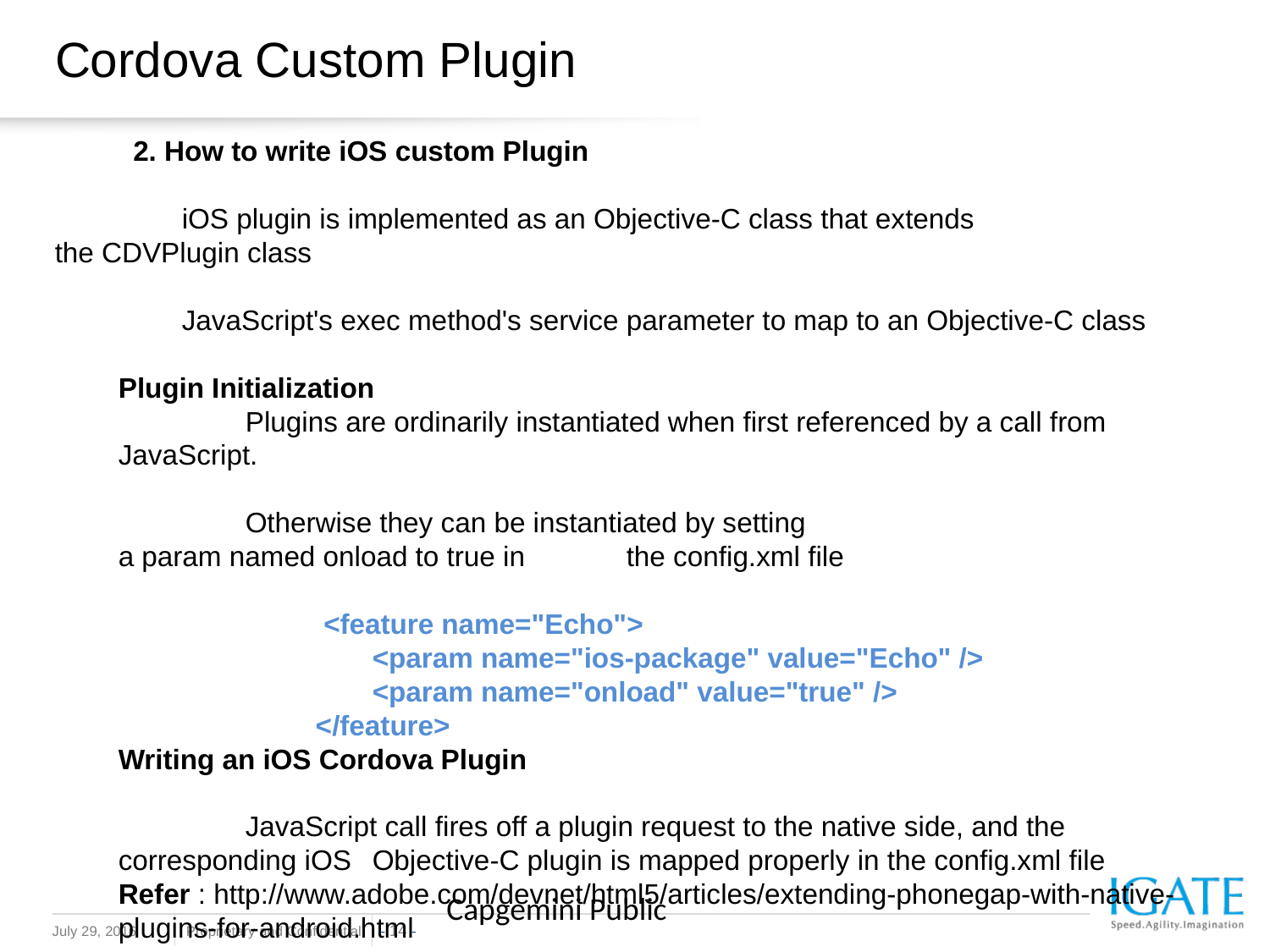

# Cordova Custom Plugin
          2. How to write iOS custom Plugin

	iOS plugin is implemented as an Objective-C class that extends the CDVPlugin class

	JavaScript's exec method's service parameter to map to an Objective-C class

Plugin Initialization
	Plugins are ordinarily instantiated when first referenced by a call from JavaScript.

	Otherwise they can be instantiated by setting a param named onload to true in 	the config.xml file

	          <feature name="Echo">
        		<param name="ios-package" value="Echo" />
         		<param name="onload" value="true" />
    	         </feature>
Writing an iOS Cordova Plugin

 	JavaScript call fires off a plugin request to the native side, and the corresponding iOS 	Objective-C plugin is mapped properly in the config.xml file
Refer : http://www.adobe.com/devnet/html5/articles/extending-phonegap-with-native-plugins-for-android.html

Capgemini Public